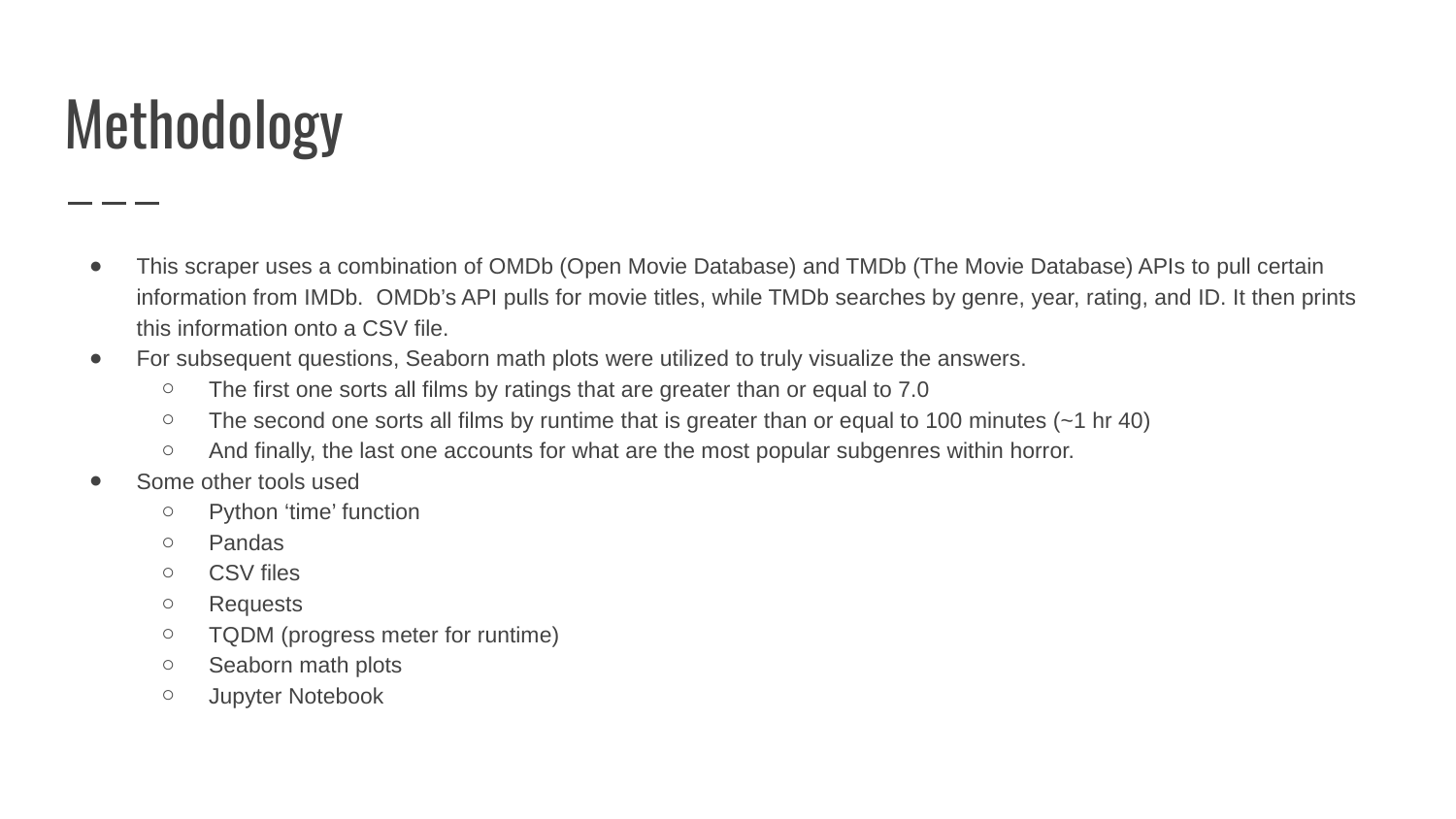

# Methodology
This scraper uses a combination of OMDb (Open Movie Database) and TMDb (The Movie Database) APIs to pull certain information from IMDb.  OMDb’s API pulls for movie titles, while TMDb searches by genre, year, rating, and ID. It then prints this information onto a CSV file.
For subsequent questions, Seaborn math plots were utilized to truly visualize the answers.
The first one sorts all films by ratings that are greater than or equal to 7.0
The second one sorts all films by runtime that is greater than or equal to 100 minutes (~1 hr 40)
And finally, the last one accounts for what are the most popular subgenres within horror.
Some other tools used
Python ‘time’ function
Pandas
CSV files
Requests
TQDM (progress meter for runtime)
Seaborn math plots
Jupyter Notebook